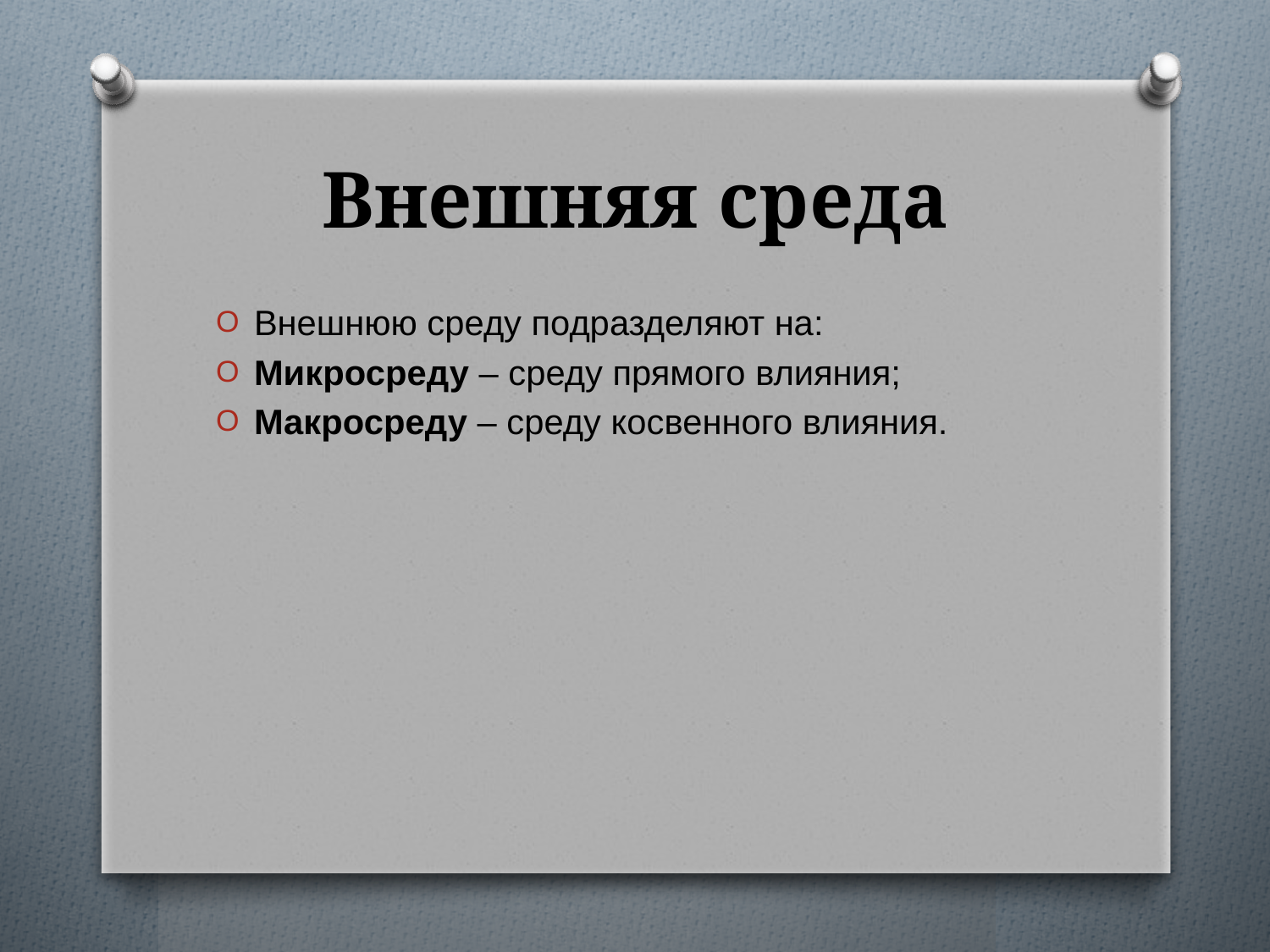

# Внешняя среда
Внешнюю среду подразделяют на:
Микросреду – среду прямого влияния;
Макросреду – среду косвенного влияния.